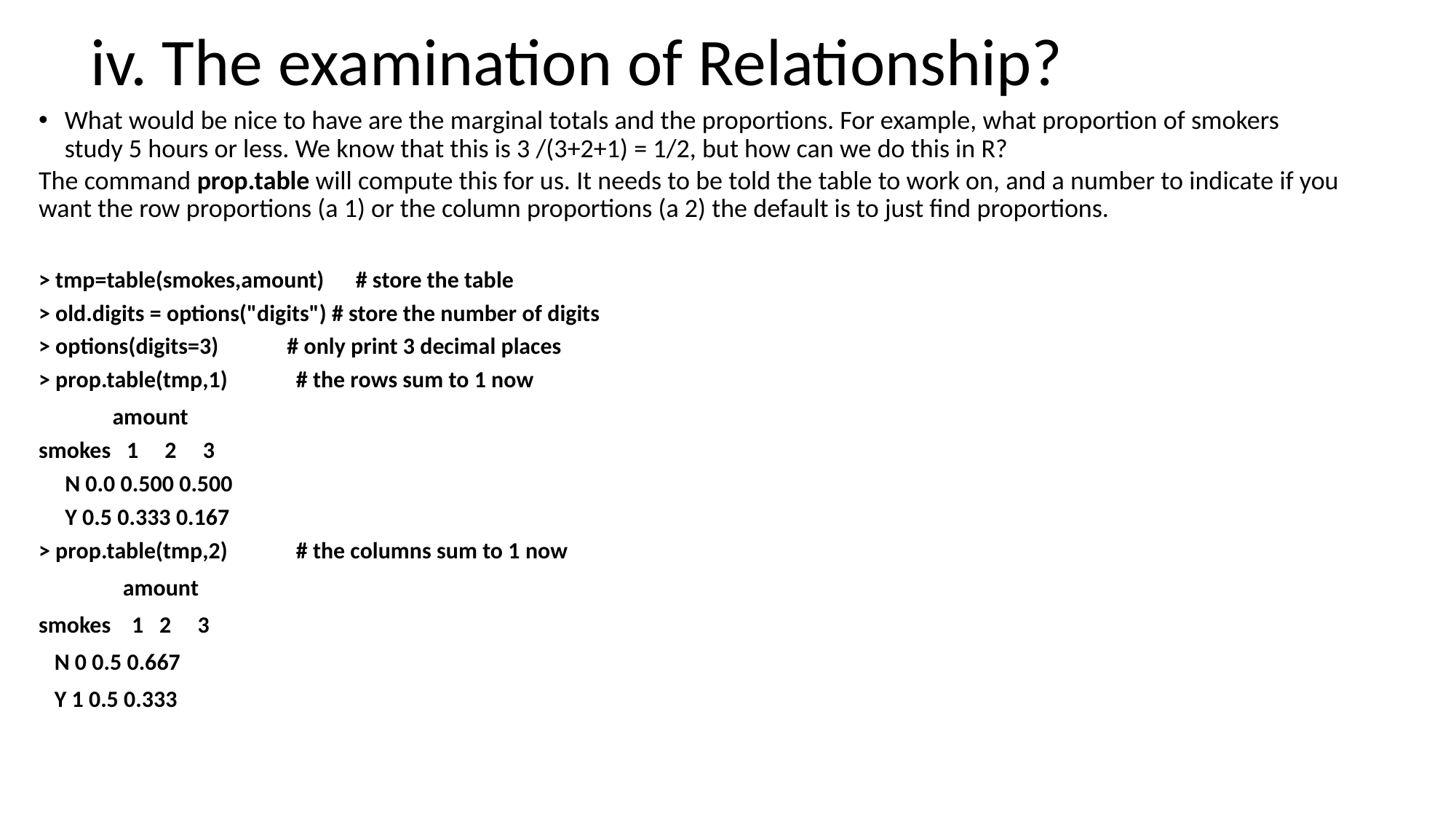

# iv. The examination of Relationship?
What would be nice to have are the marginal totals and the proportions. For example, what proportion of smokers study 5 hours or less. We know that this is 3 /(3+2+1) = 1/2, but how can we do this in R?
The command prop.table will compute this for us. It needs to be told the table to work on, and a number to indicate if you want the row proportions (a 1) or the column proportions (a 2) the default is to just find proportions.

> tmp=table(smokes,amount)      # store the table
> old.digits = options("digits") # store the number of digits
> options(digits=3)             # only print 3 decimal places
> prop.table(tmp,1)             # the rows sum to 1 now
              amount
smokes   1     2     3
     N 0.0 0.500 0.500
     Y 0.5 0.333 0.167
> prop.table(tmp,2)             # the columns sum to 1 now
                amount
smokes    1   2     3
   N 0 0.5 0.667
   Y 1 0.5 0.333